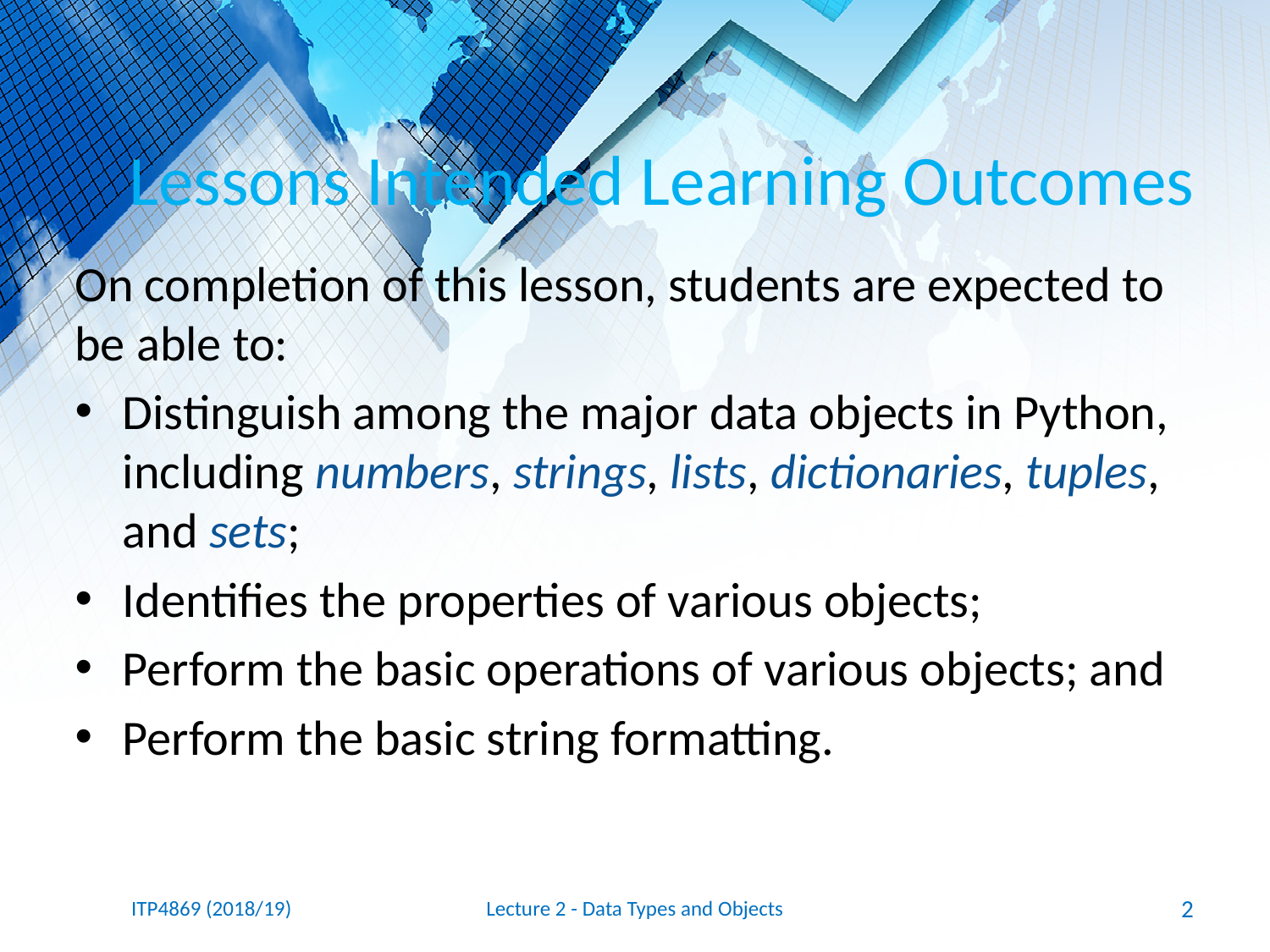

# Lessons Intended Learning Outcomes
On completion of this lesson, students are expected to be able to:
Distinguish among the major data objects in Python, including numbers, strings, lists, dictionaries, tuples, and sets;
Identifies the properties of various objects;
Perform the basic operations of various objects; and
Perform the basic string formatting.
ITP4869 (2018/19)
Lecture 2 - Data Types and Objects
2